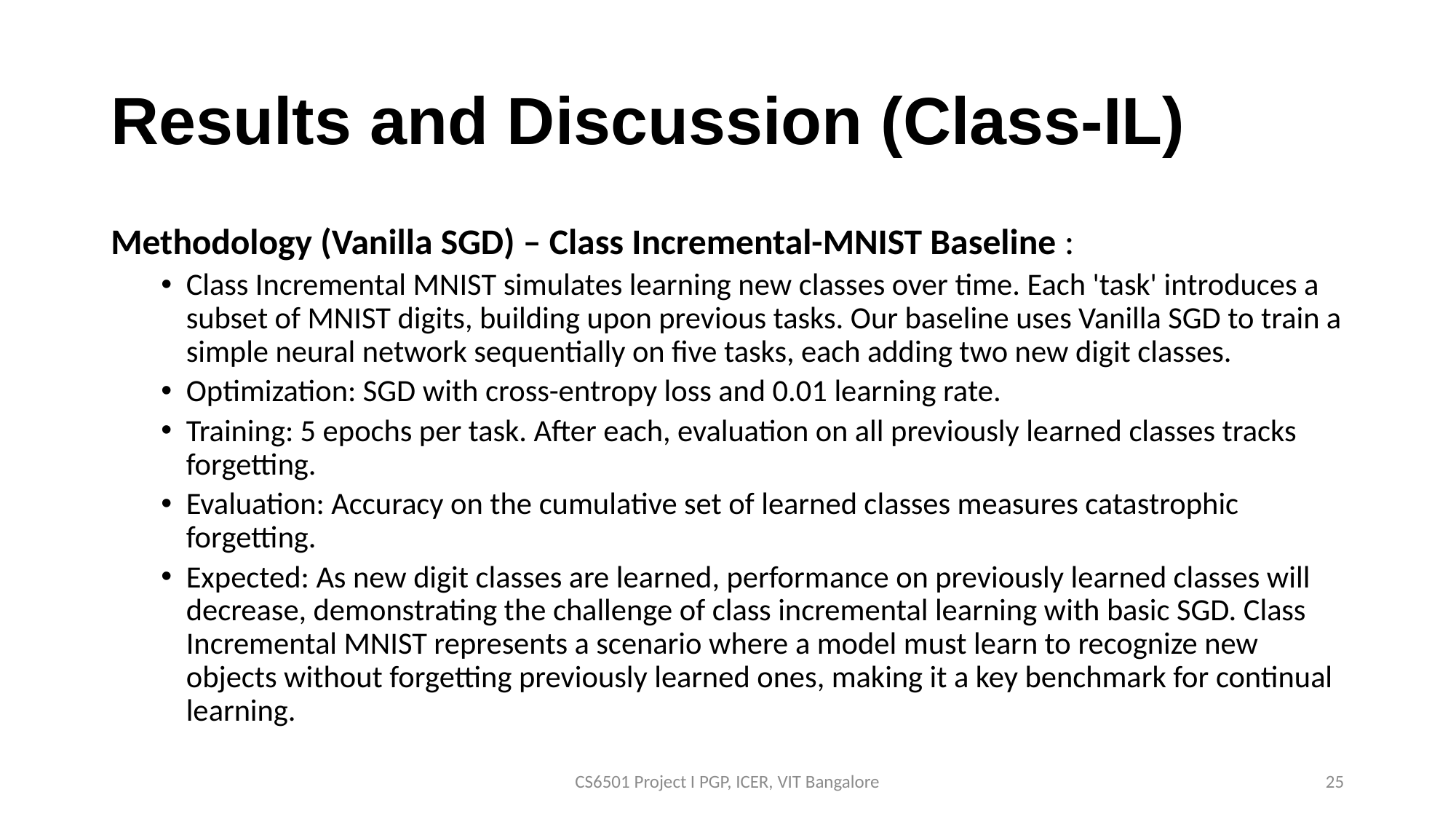

# Results and Discussion (Class-IL)
Methodology (Vanilla SGD) – Class Incremental-MNIST Baseline :
Class Incremental MNIST simulates learning new classes over time. Each 'task' introduces a subset of MNIST digits, building upon previous tasks. Our baseline uses Vanilla SGD to train a simple neural network sequentially on five tasks, each adding two new digit classes.
Optimization: SGD with cross-entropy loss and 0.01 learning rate.
Training: 5 epochs per task. After each, evaluation on all previously learned classes tracks forgetting.
Evaluation: Accuracy on the cumulative set of learned classes measures catastrophic forgetting.
Expected: As new digit classes are learned, performance on previously learned classes will decrease, demonstrating the challenge of class incremental learning with basic SGD. Class Incremental MNIST represents a scenario where a model must learn to recognize new objects without forgetting previously learned ones, making it a key benchmark for continual learning.
CS6501 Project I PGP, ICER, VIT Bangalore
25